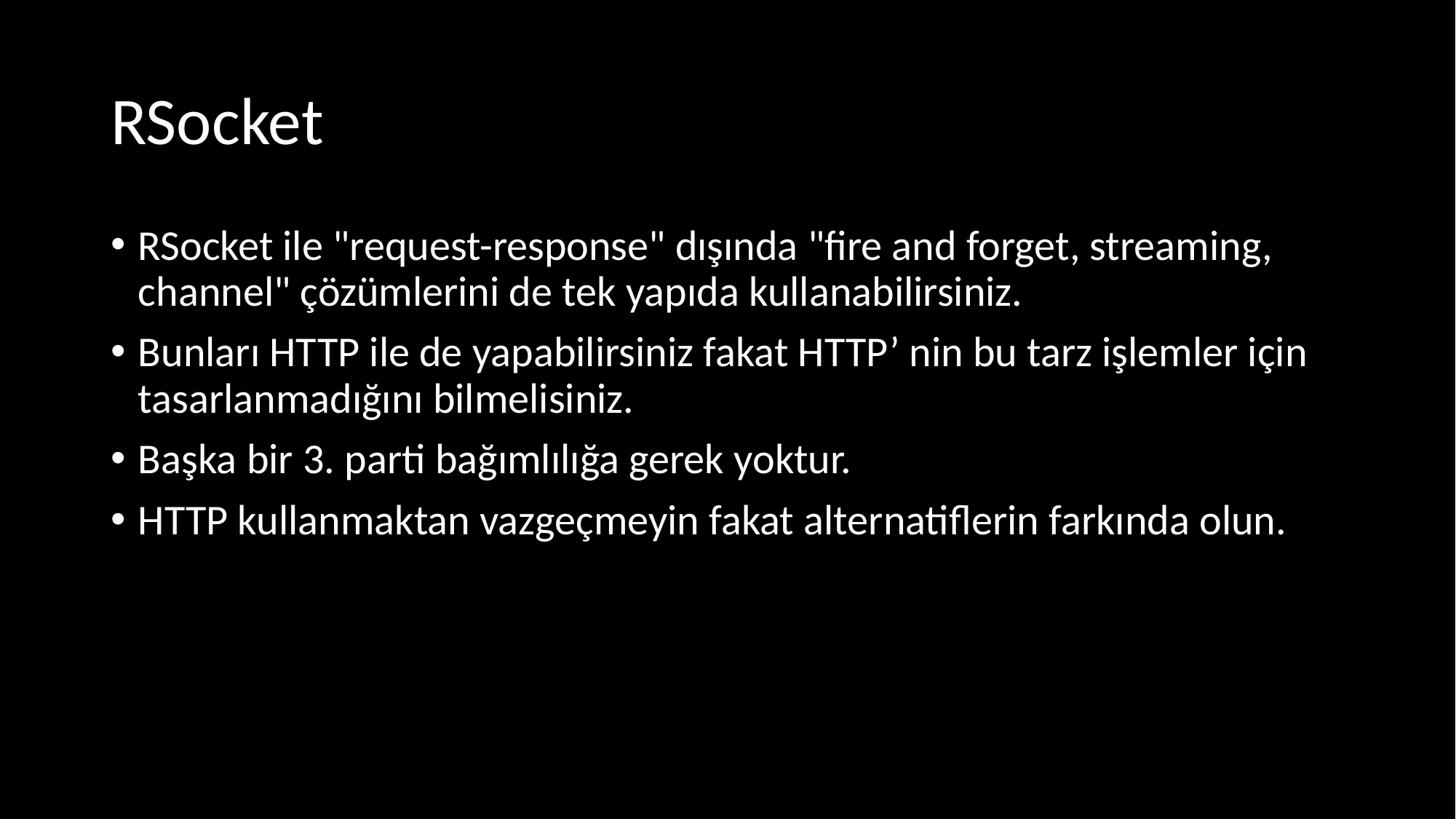

# RSocket
RSocket ile "request-response" dışında "fire and forget, streaming, channel" çözümlerini de tek yapıda kullanabilirsiniz.
Bunları HTTP ile de yapabilirsiniz fakat HTTP’ nin bu tarz işlemler için tasarlanmadığını bilmelisiniz.
Başka bir 3. parti bağımlılığa gerek yoktur.
HTTP kullanmaktan vazgeçmeyin fakat alternatiflerin farkında olun.